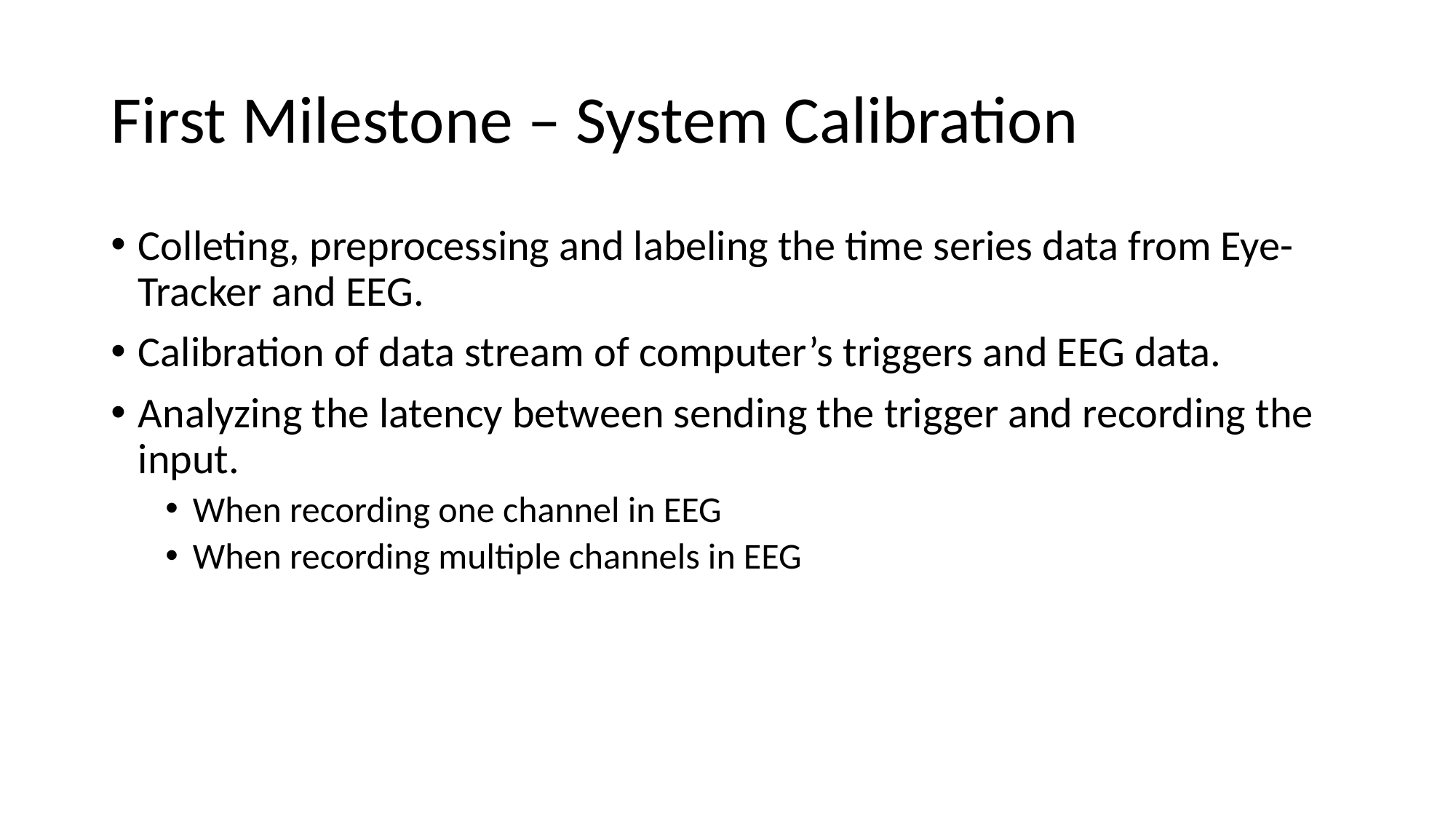

# First Milestone – System Calibration
Colleting, preprocessing and labeling the time series data from Eye-Tracker and EEG.
Calibration of data stream of computer’s triggers and EEG data.
Analyzing the latency between sending the trigger and recording the input.
When recording one channel in EEG
When recording multiple channels in EEG